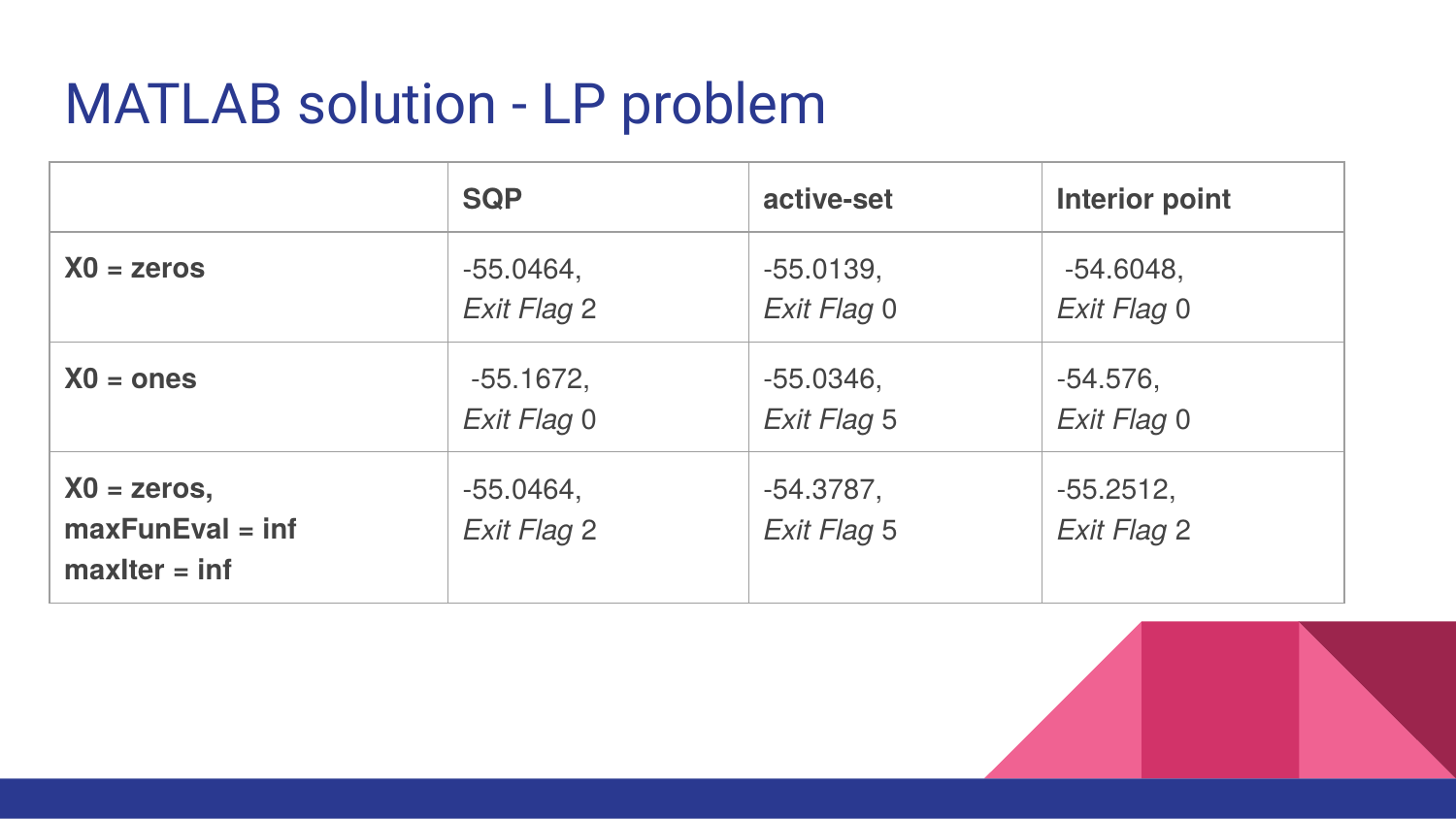

# MATLAB solution - LP problem
|  | SQP | active-set | Interior point |
| --- | --- | --- | --- |
| X0 = zeros | -55.0464, Exit Flag 2 | -55.0139, Exit Flag 0 | -54.6048, Exit Flag 0 |
| X0 = ones | -55.1672, Exit Flag 0 | -55.0346, Exit Flag 5 | -54.576, Exit Flag 0 |
| X0 = zeros, maxFunEval = inf maxIter = inf | -55.0464, Exit Flag 2 | -54.3787, Exit Flag 5 | -55.2512, Exit Flag 2 |